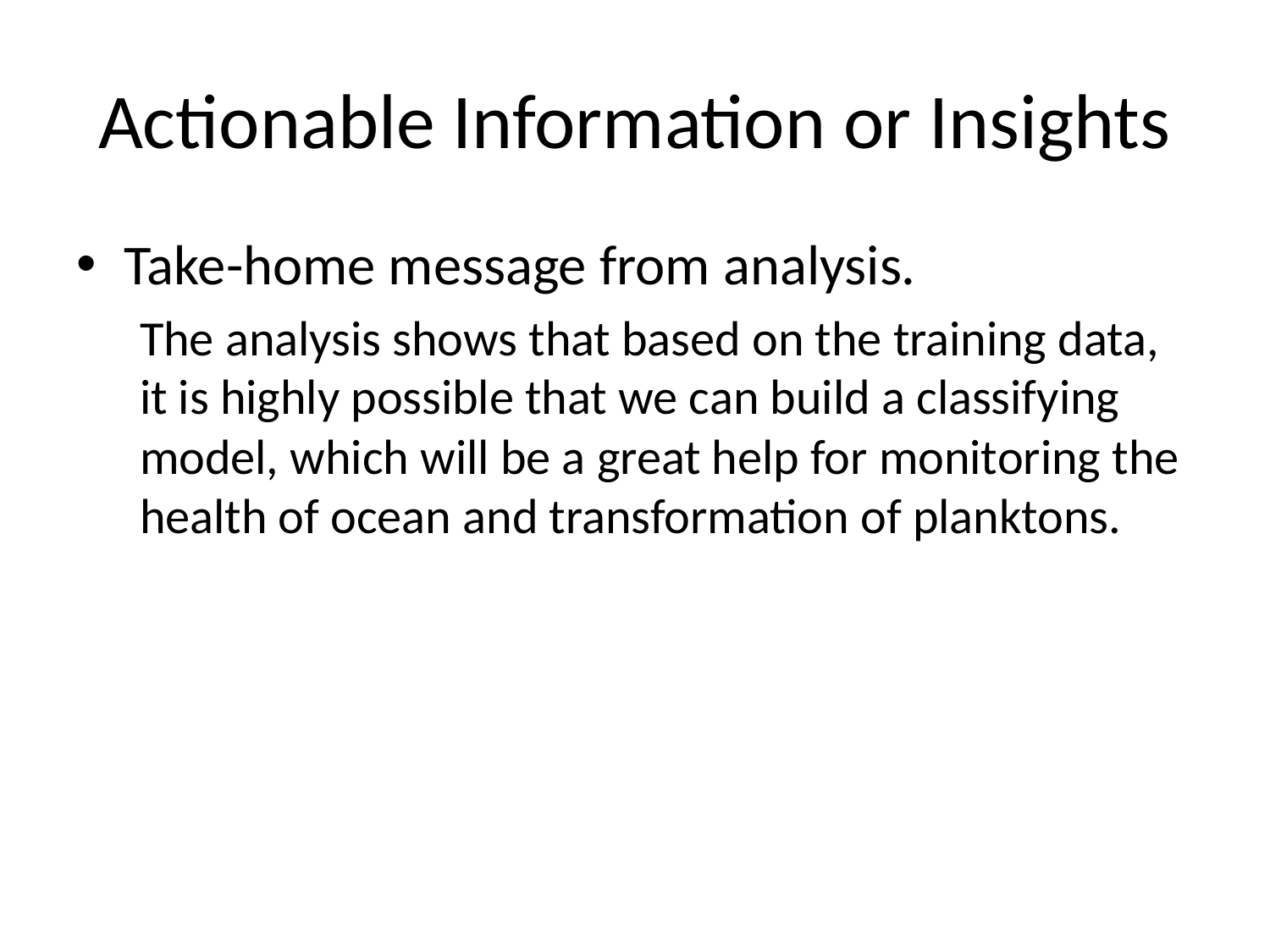

# Actionable Information or Insights
Take-home message from analysis.
The analysis shows that based on the training data, it is highly possible that we can build a classifying model, which will be a great help for monitoring the health of ocean and transformation of planktons.